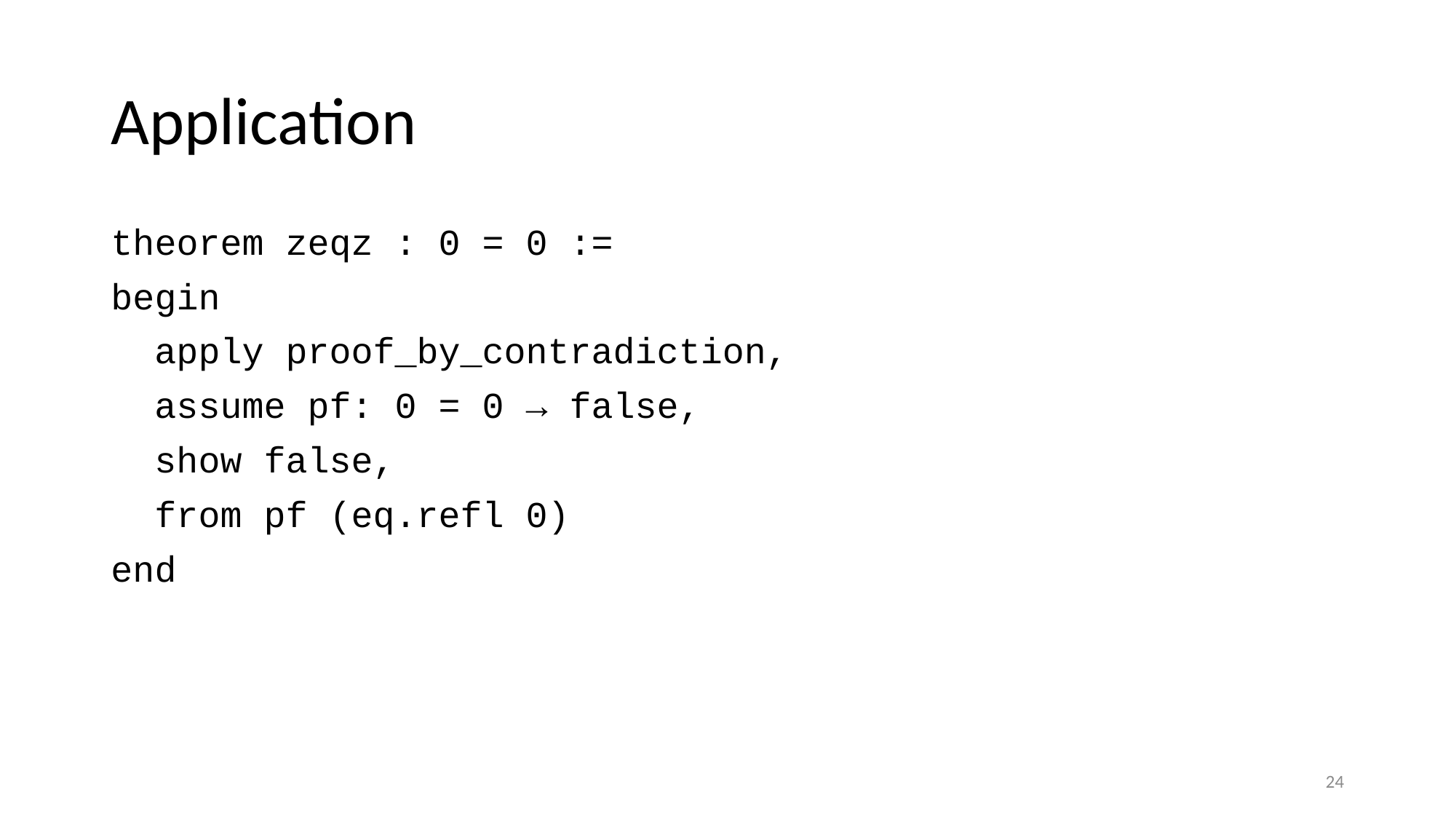

# Application
theorem zeqz : 0 = 0 :=
begin
  apply proof_by_contradiction,
  assume pf: 0 = 0 → false,
  show false,
  from pf (eq.refl 0)
end
24